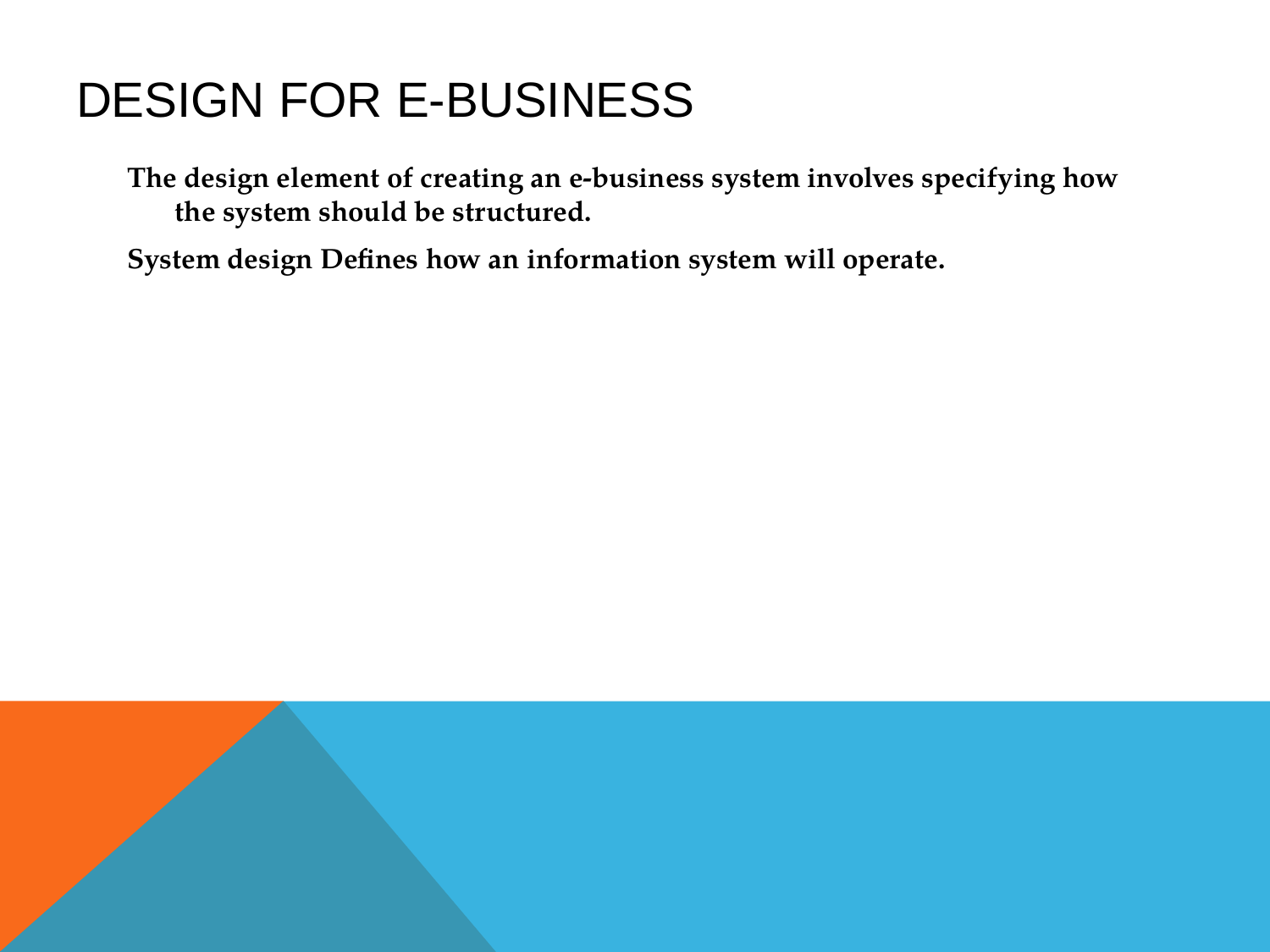

# Design for e-business
The design element of creating an e-business system involves specifying how the system should be structured.
System design Defines how an information system will operate.